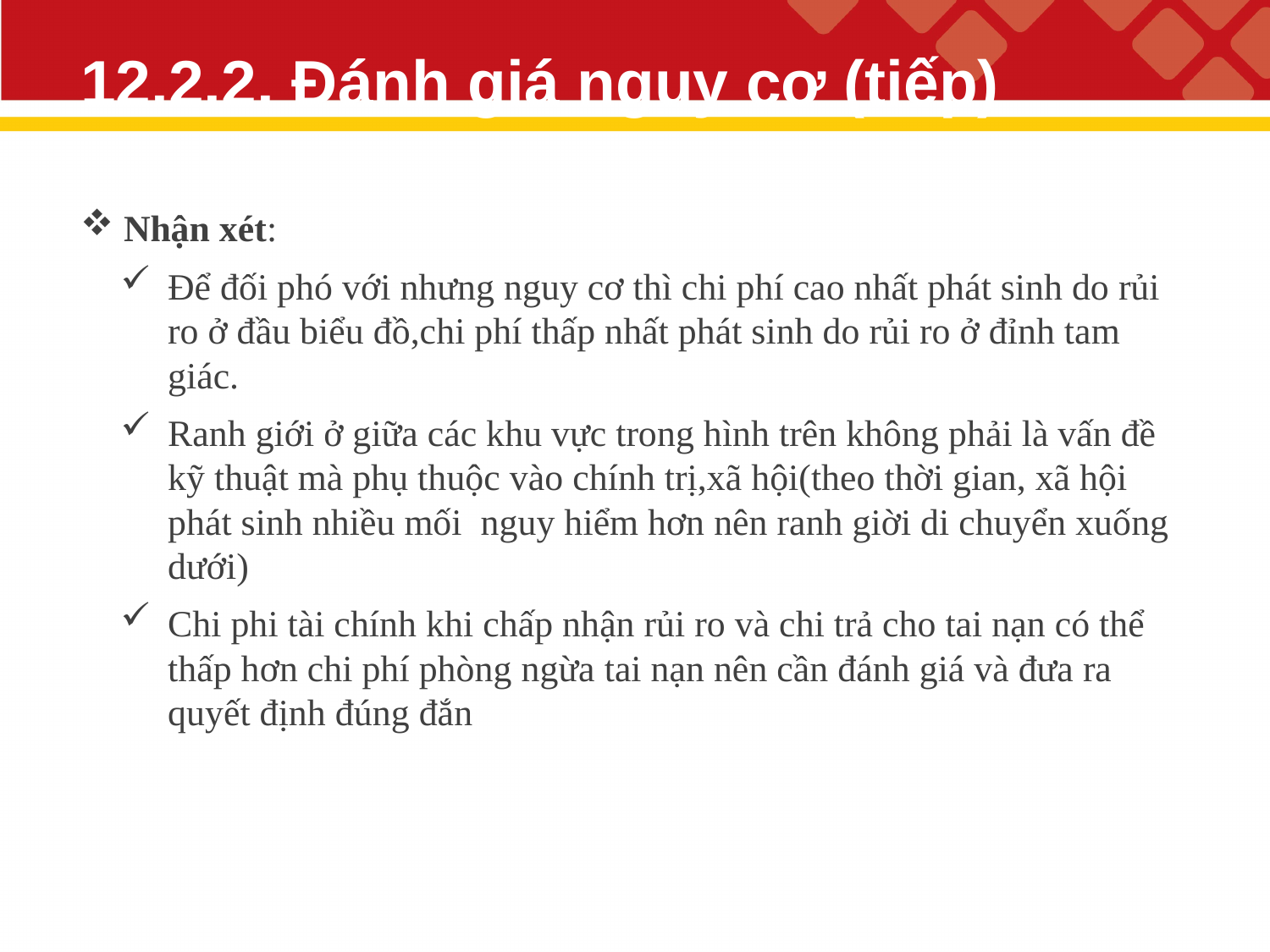

# 12.2.2. Đánh giá nguy cơ (tiếp)
 Nhận xét:
Để đối phó với nhưng nguy cơ thì chi phí cao nhất phát sinh do rủi ro ở đầu biểu đồ,chi phí thấp nhất phát sinh do rủi ro ở đỉnh tam giác.
Ranh giới ở giữa các khu vực trong hình trên không phải là vấn đề kỹ thuật mà phụ thuộc vào chính trị,xã hội(theo thời gian, xã hội phát sinh nhiều mối  nguy hiểm hơn nên ranh giời di chuyển xuống dưới)
Chi phi tài chính khi chấp nhận rủi ro và chi trả cho tai nạn có thể thấp hơn chi phí phòng ngừa tai nạn nên cần đánh giá và đưa ra quyết định đúng đắn